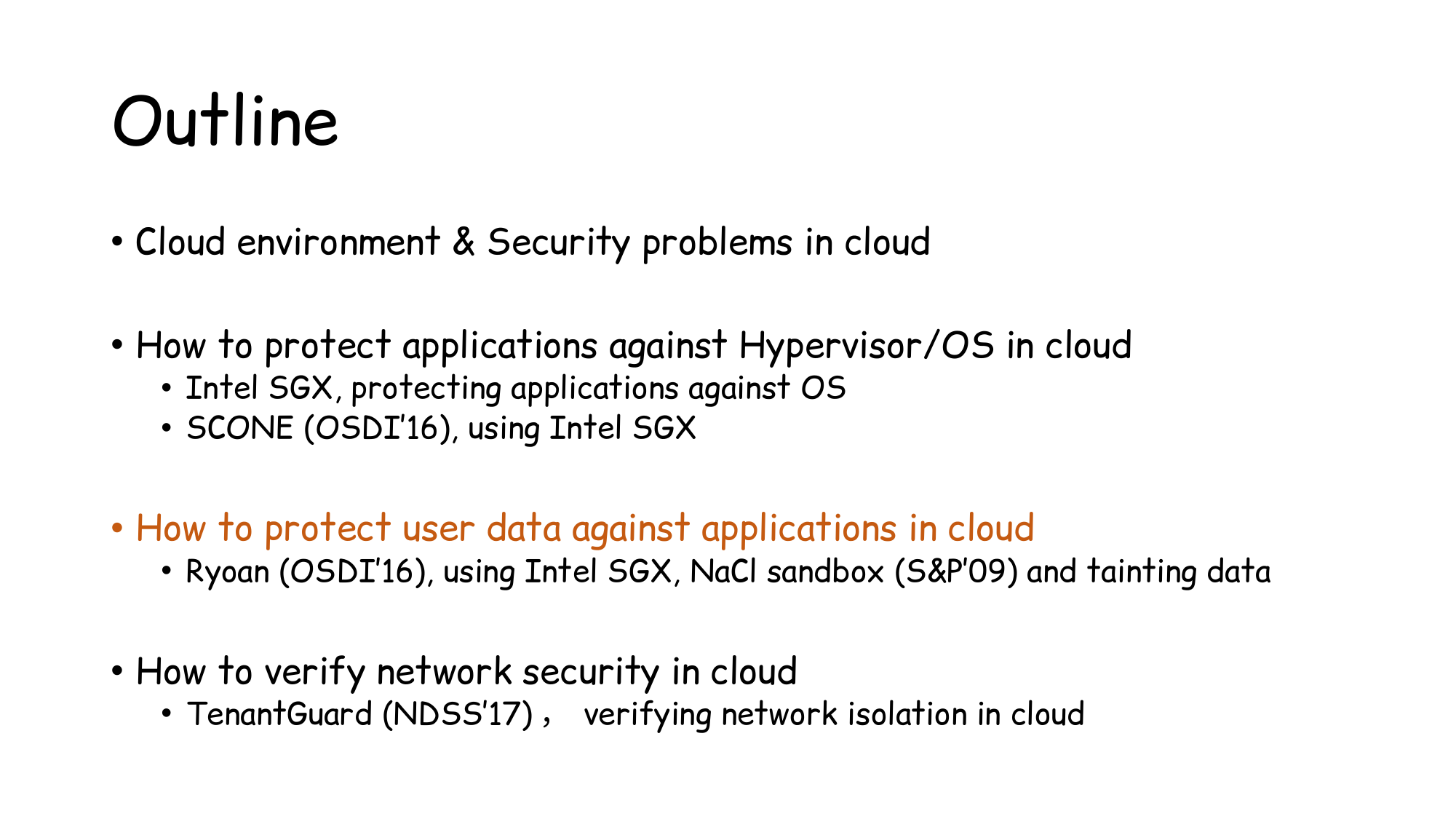

# Outline
Cloud environment & Security problems in cloud

How to protect applications against Hypervisor/OS in cloud
Intel SGX, protecting applications against OS
SCONE (OSDI’16), using Intel SGX

How to protect user data against applications in cloud
Ryoan (OSDI’16), using Intel SGX, NaCl sandbox (S&P’09) and tainting data

How to verify network security in cloud
TenantGuard (NDSS’17)， verifying network isolation in cloud